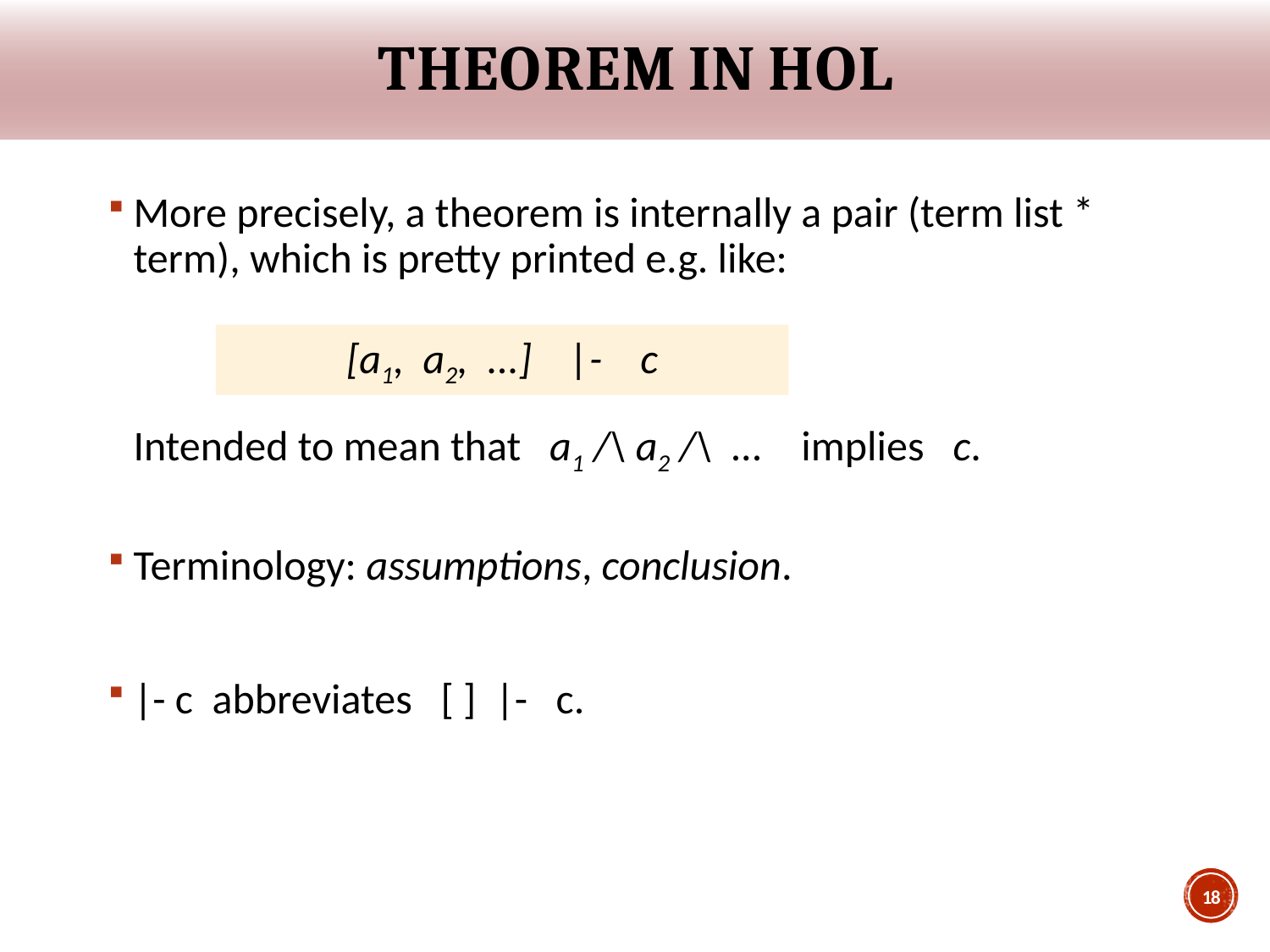

# Theorem in HOL
More precisely, a theorem is internally a pair (term list * term), which is pretty printed e.g. like:
Intended to mean that   a1 /\ a2 /\  ...    implies   c.
Terminology: assumptions, conclusion.

|- c  abbreviates   [ ]  |-   c.
[a1,  a2,  ...]    |-    c
18